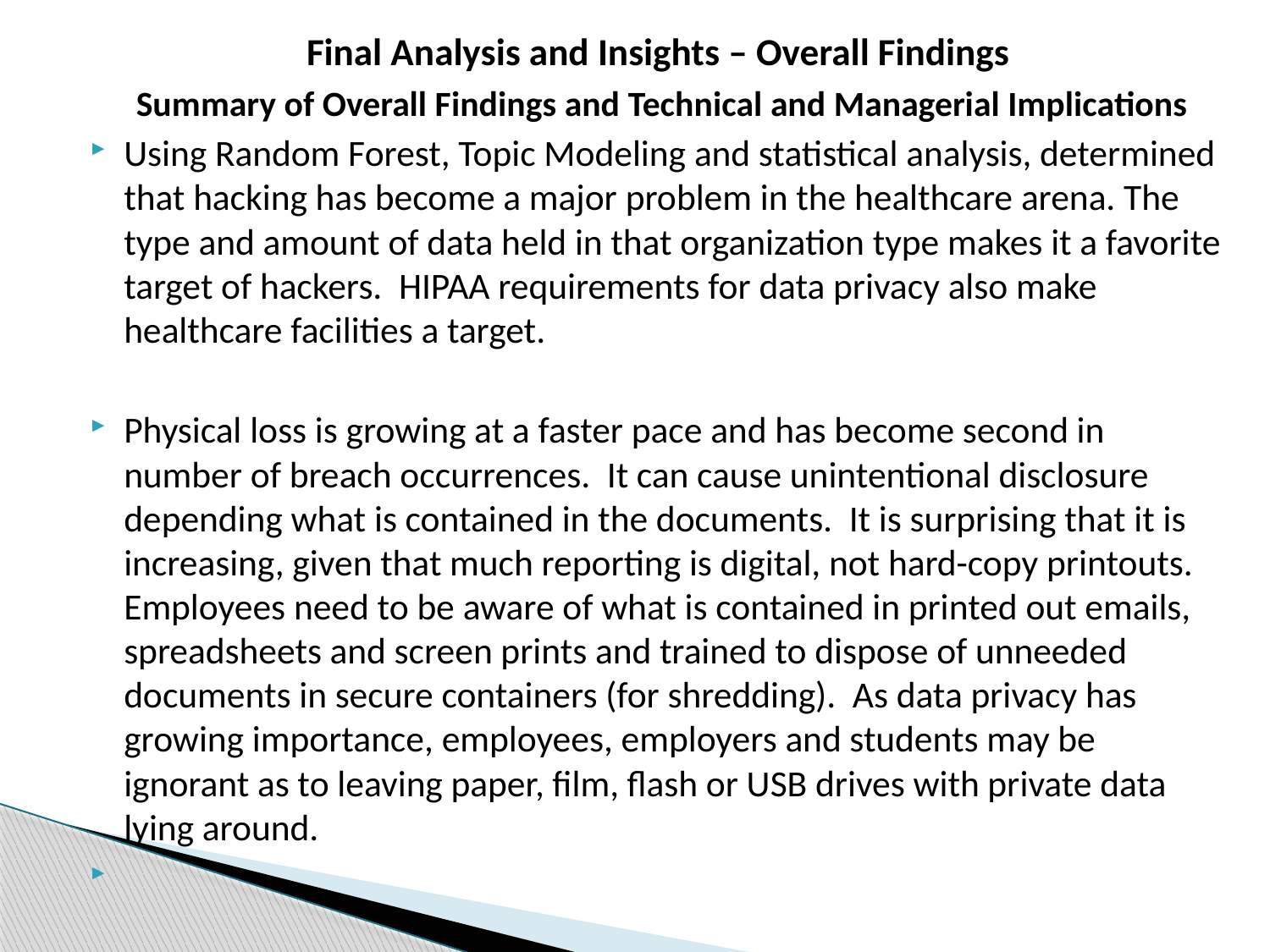

Final Analysis and Insights – Overall Findings
 Summary of Overall Findings and Technical and Managerial Implications
Using Random Forest, Topic Modeling and statistical analysis, determined that hacking has become a major problem in the healthcare arena. The type and amount of data held in that organization type makes it a favorite target of hackers.  HIPAA requirements for data privacy also make healthcare facilities a target.

Physical loss is growing at a faster pace and has become second in number of breach occurrences.  It can cause unintentional disclosure depending what is contained in the documents.  It is surprising that it is increasing, given that much reporting is digital, not hard-copy printouts.  Employees need to be aware of what is contained in printed out emails, spreadsheets and screen prints and trained to dispose of unneeded documents in secure containers (for shredding).  As data privacy has growing importance, employees, employers and students may be ignorant as to leaving paper, film, flash or USB drives with private data lying around.